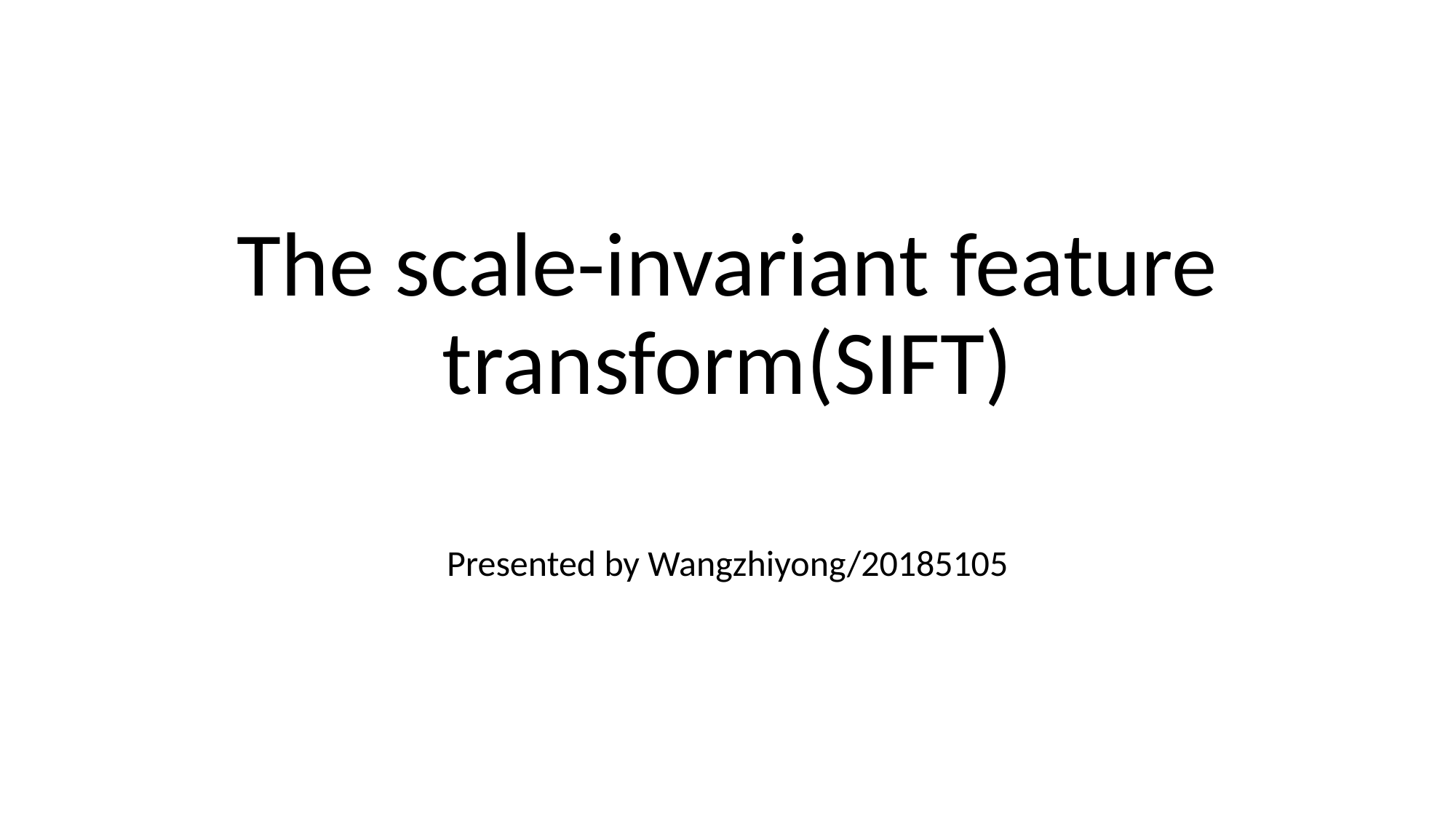

# The scale-invariant feature transform(SIFT)

Presented by Wangzhiyong/20185105